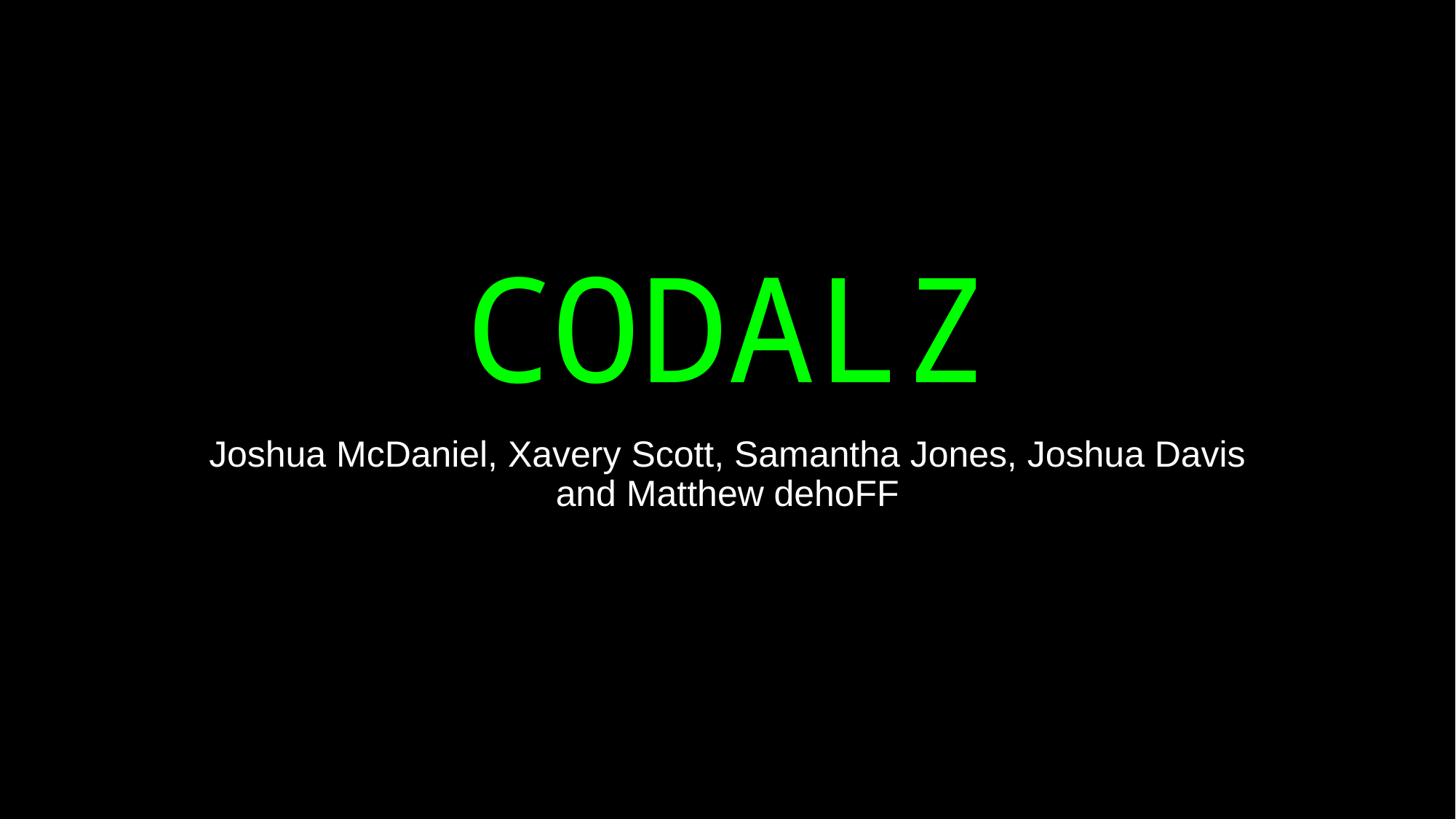

# CODALZ
Joshua McDaniel, Xavery Scott, Samantha Jones, Joshua Davis and Matthew dehoFF